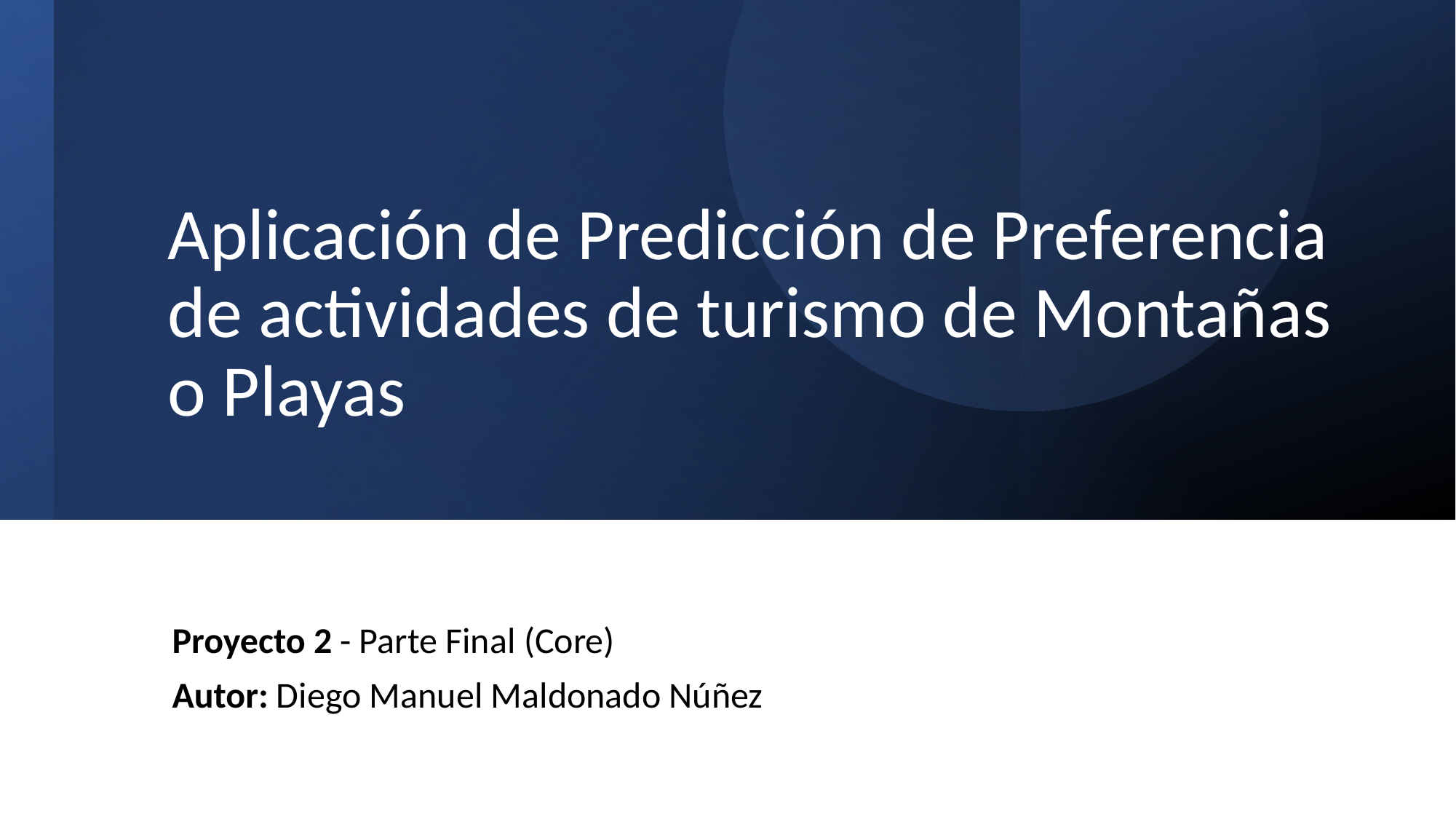

# Aplicación de Predicción de Preferencia de actividades de turismo de Montañas o Playas
Proyecto 2 - Parte Final (Core)
Autor: Diego Manuel Maldonado Núñez